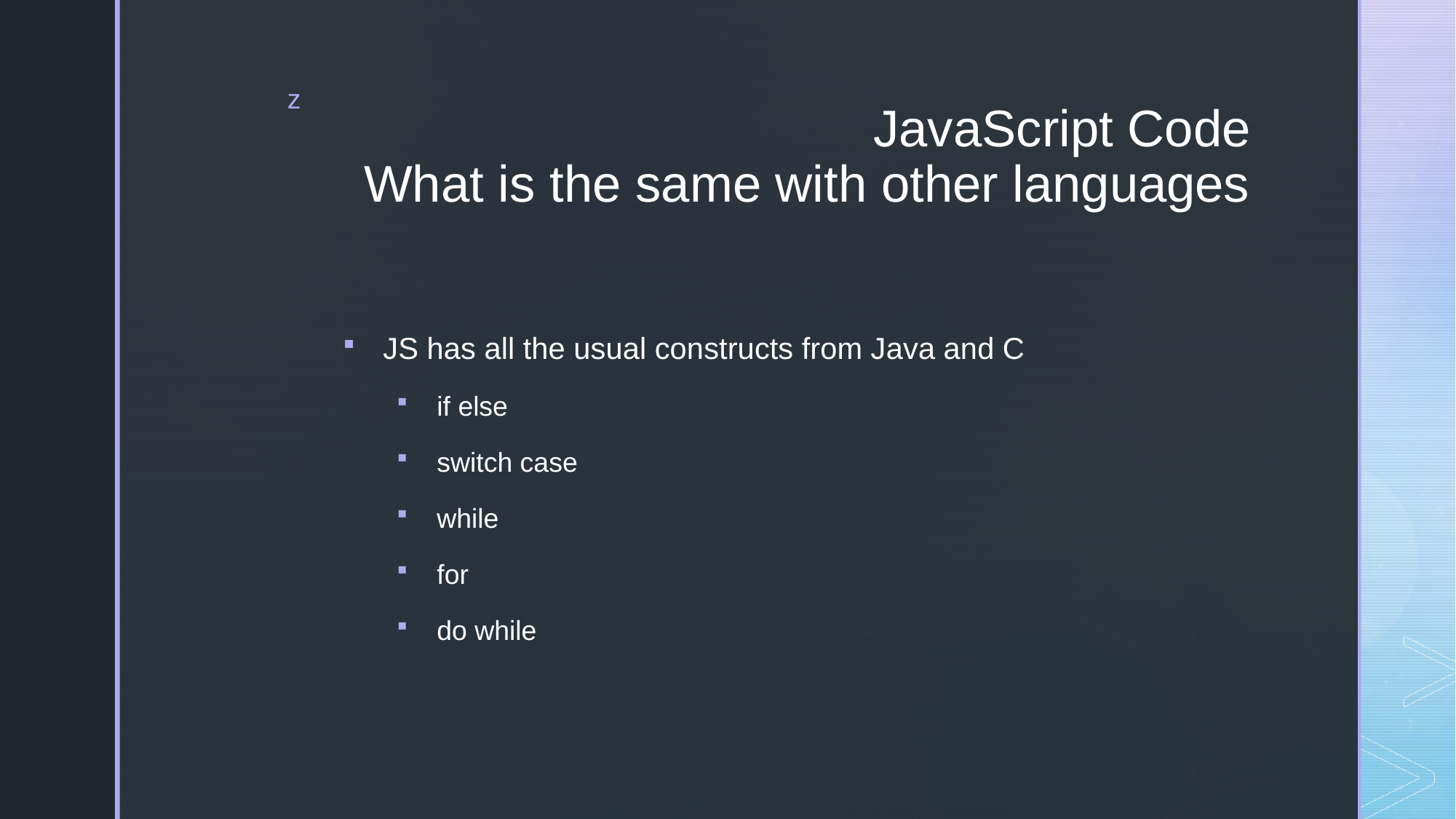

# JavaScript Code What is the same with other languages
JS has all the usual constructs from Java and C
if else
switch case
while
for
do while